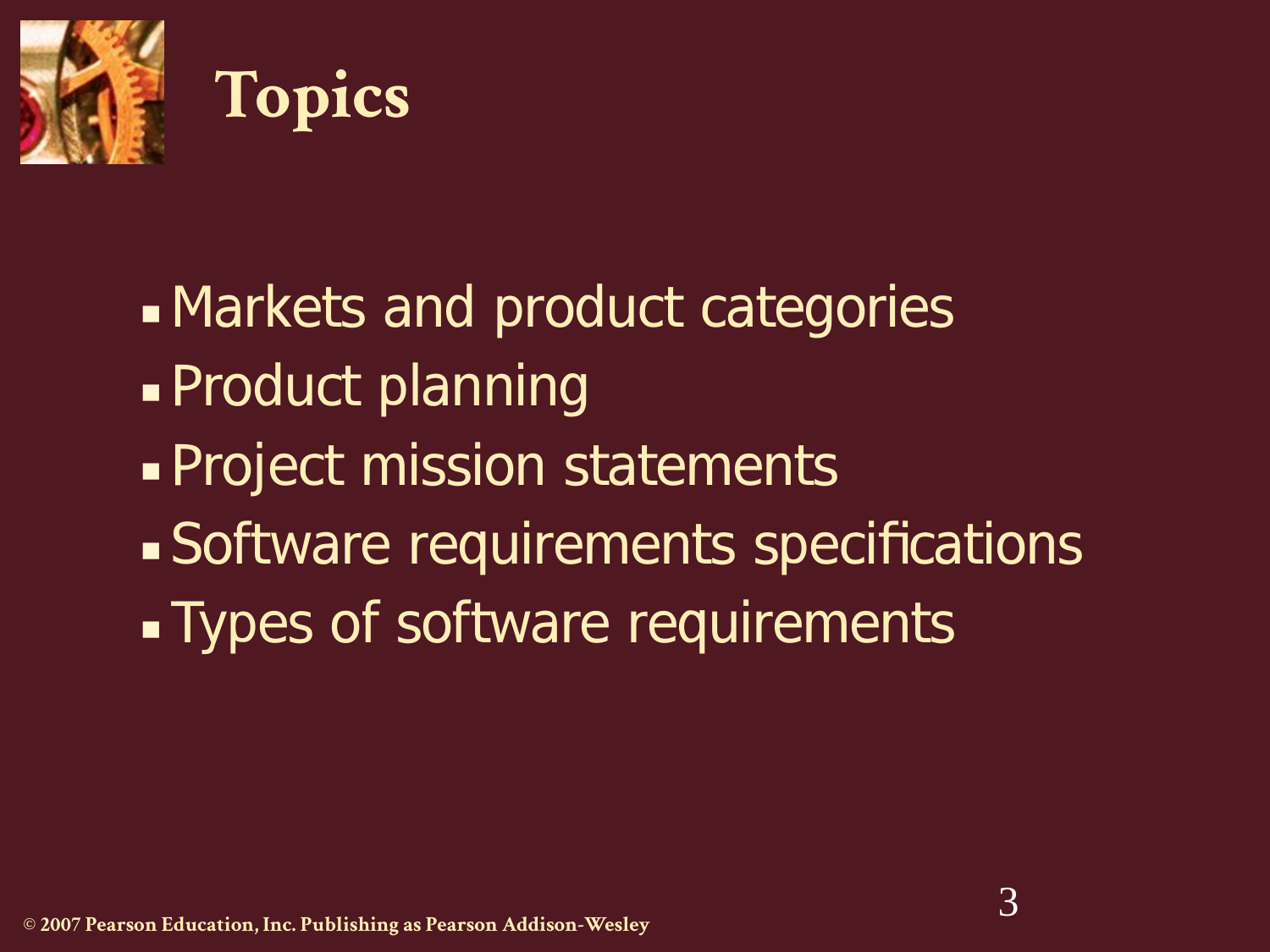

# Topics
Markets and product categories
Product planning
Project mission statements
Software requirements specifications
Types of software requirements
3